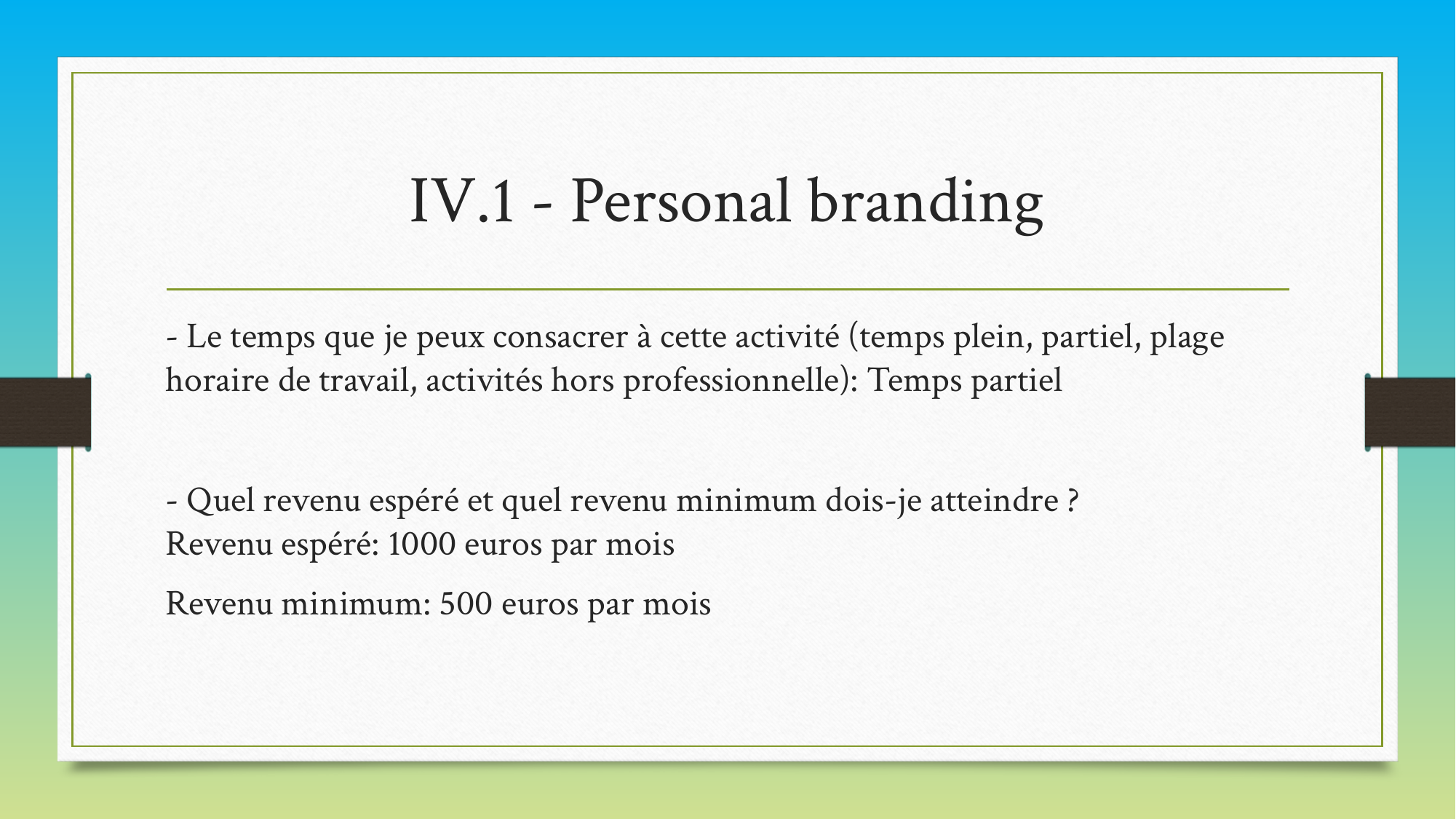

# IV.1 - Personal branding
- Le temps que je peux consacrer à cette activité (temps plein, partiel, plage horaire de travail, activités hors professionnelle): Temps partiel

- Quel revenu espéré et quel revenu minimum dois-je atteindre ?
Revenu espéré: 1000 euros par mois
Revenu minimum: 500 euros par mois